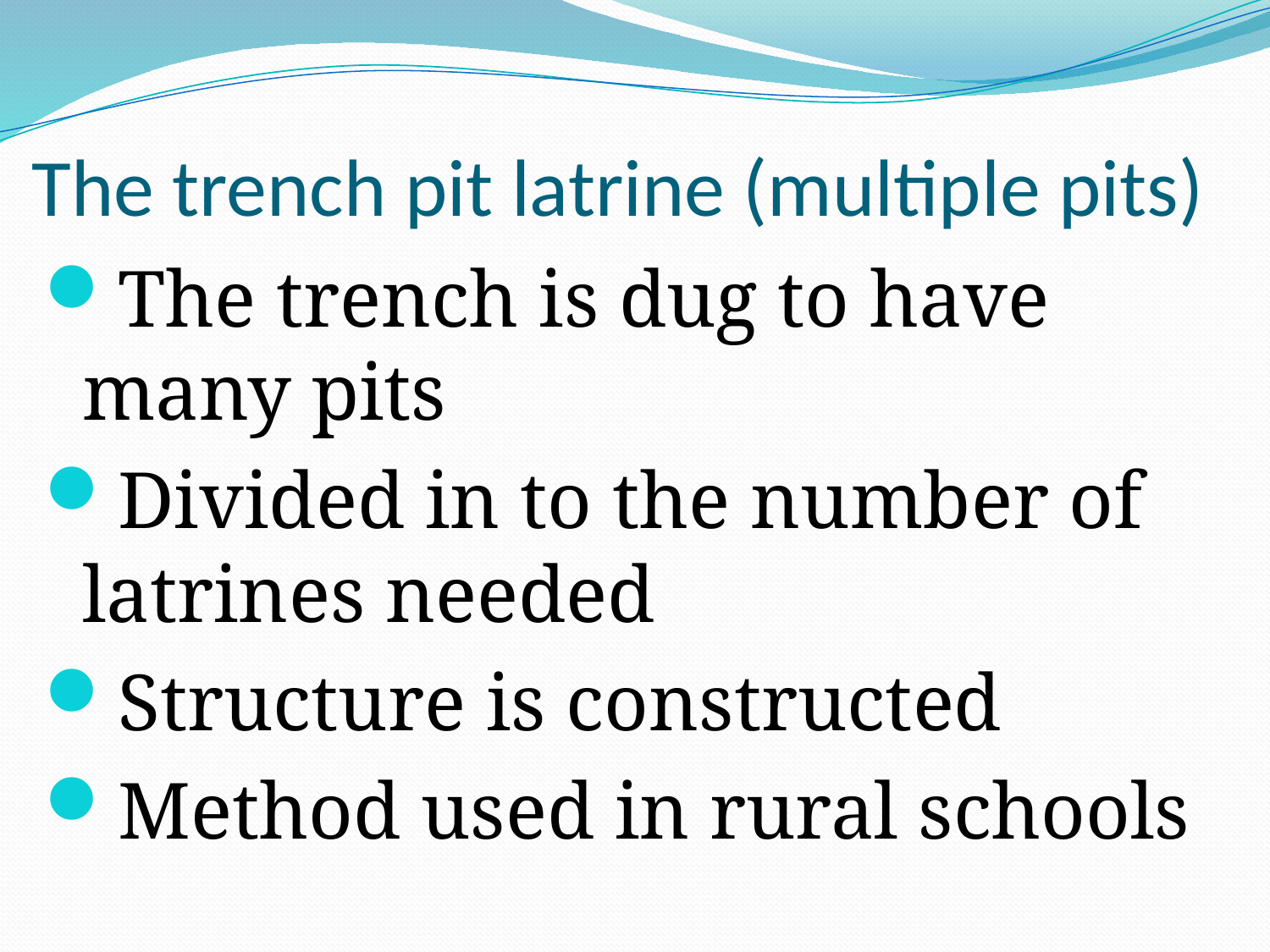

# The trench pit latrine (multiple pits)
The trench is dug to have many pits
Divided in to the number of latrines needed
Structure is constructed
Method used in rural schools